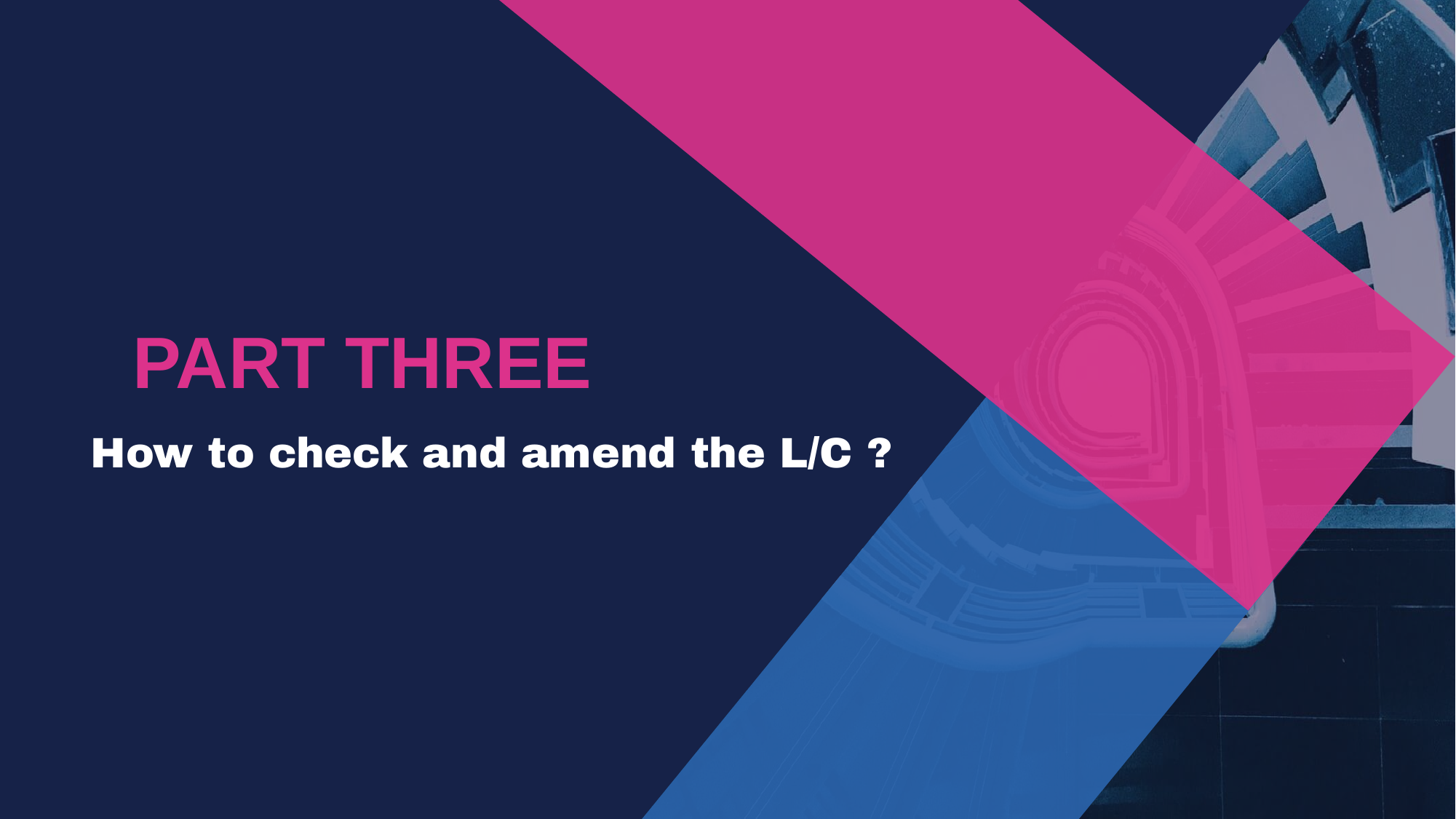

PART THREE

How to check and amend the L/C ?